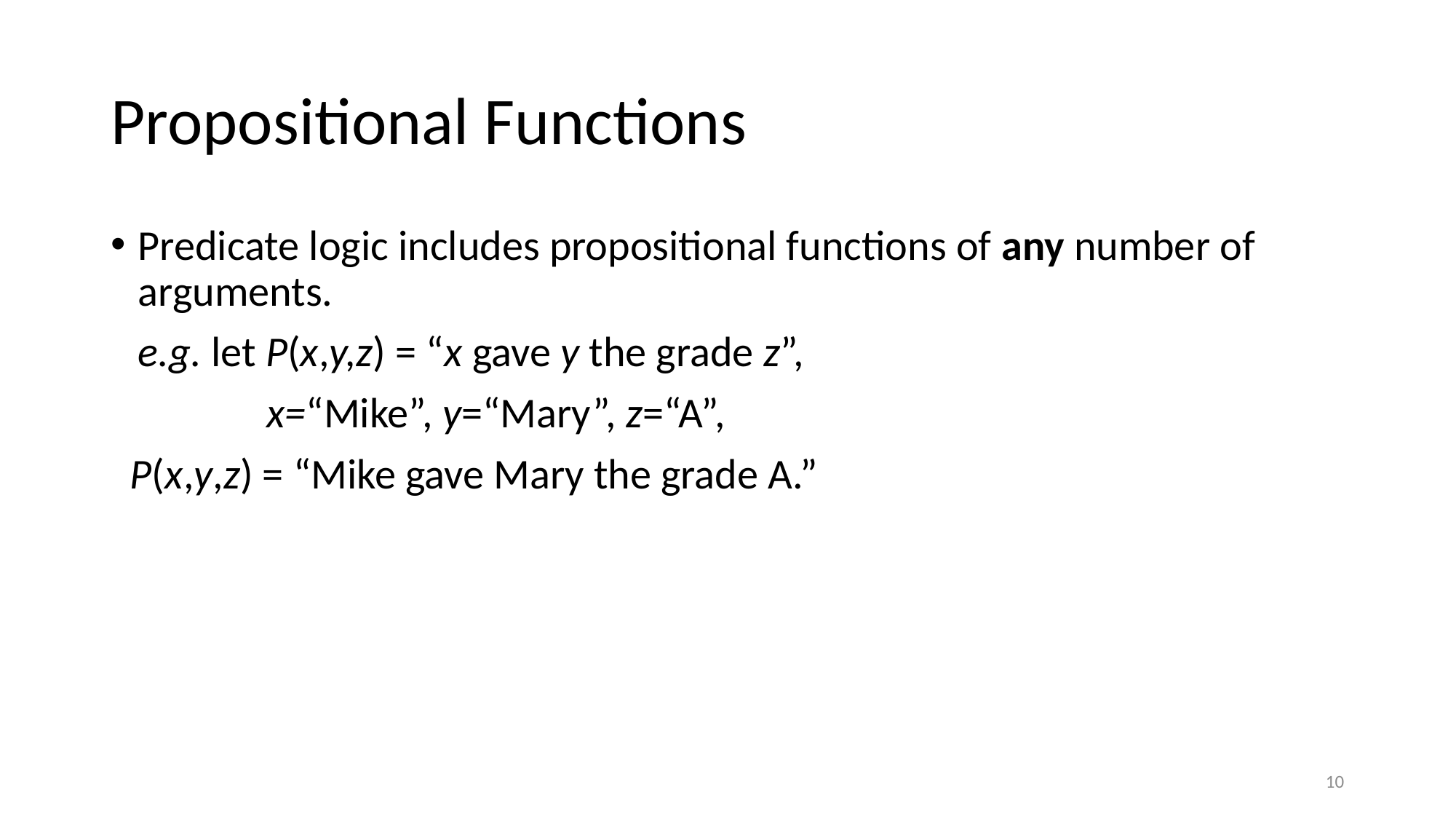

# Propositional Functions
Predicate logic includes propositional functions of any number of arguments.
	e.g. let P(x,y,z) = “x gave y the grade z”,
		  x=“Mike”, y=“Mary”, z=“A”,
  P(x,y,z) = “Mike gave Mary the grade A.”
10